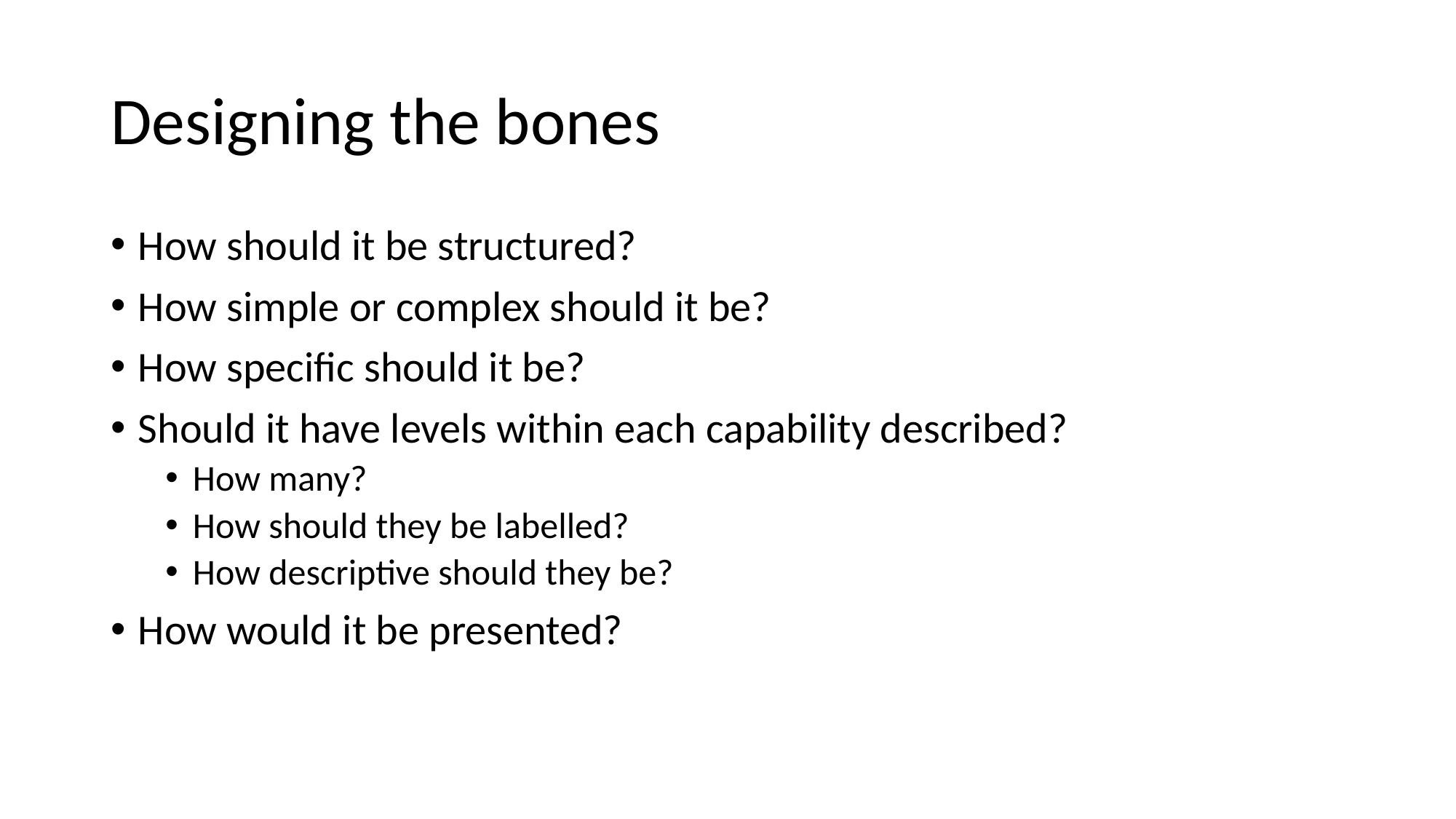

# Designing the bones
How should it be structured?
How simple or complex should it be?
How specific should it be?
Should it have levels within each capability described?
How many?
How should they be labelled?
How descriptive should they be?
How would it be presented?